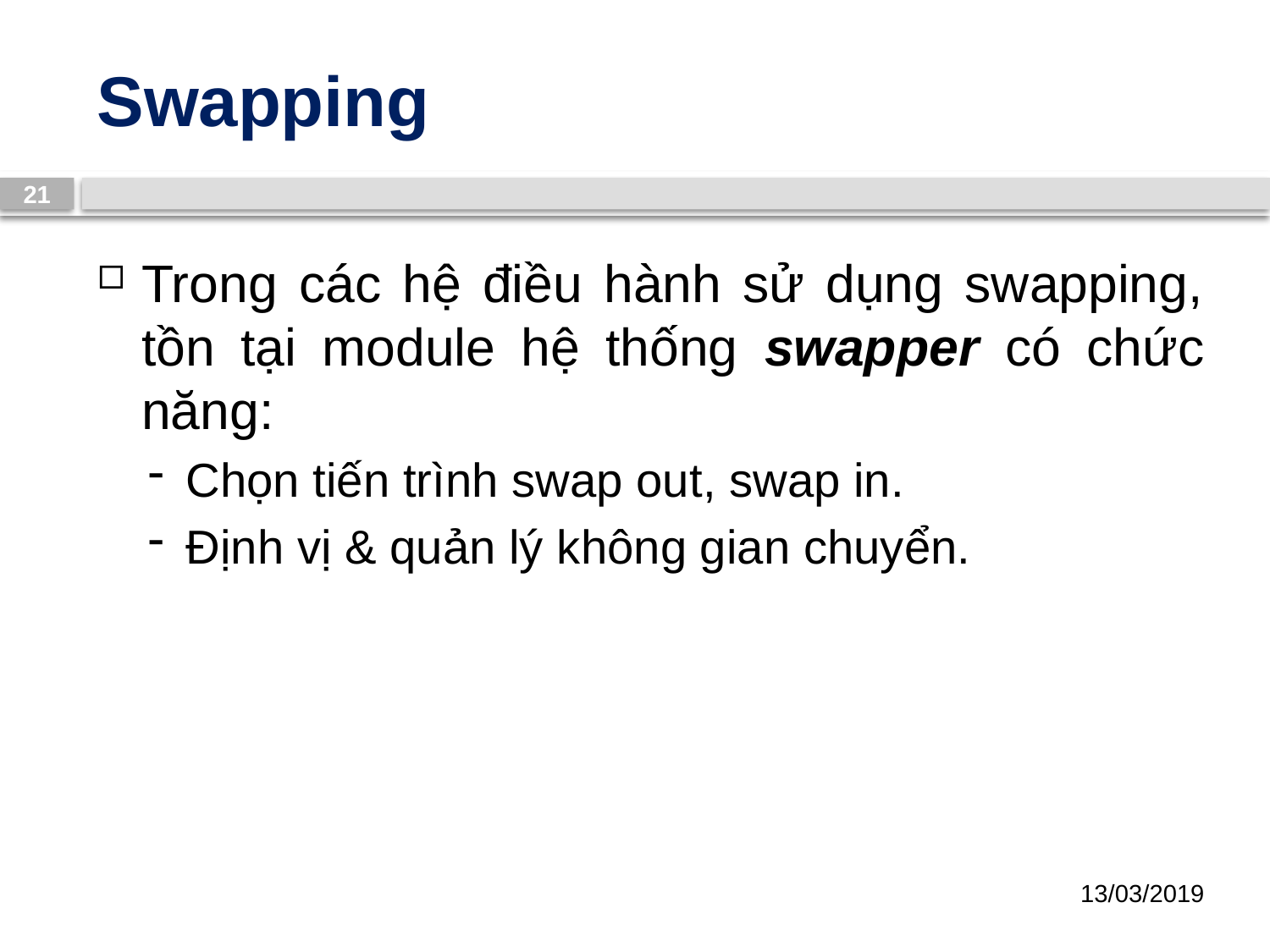

# Swapping
21
Trong các hệ điều hành sử dụng swapping, tồn tại module hệ thống swapper có chức năng:
Chọn tiến trình swap out, swap in.
Định vị & quản lý không gian chuyển.

13/03/2019